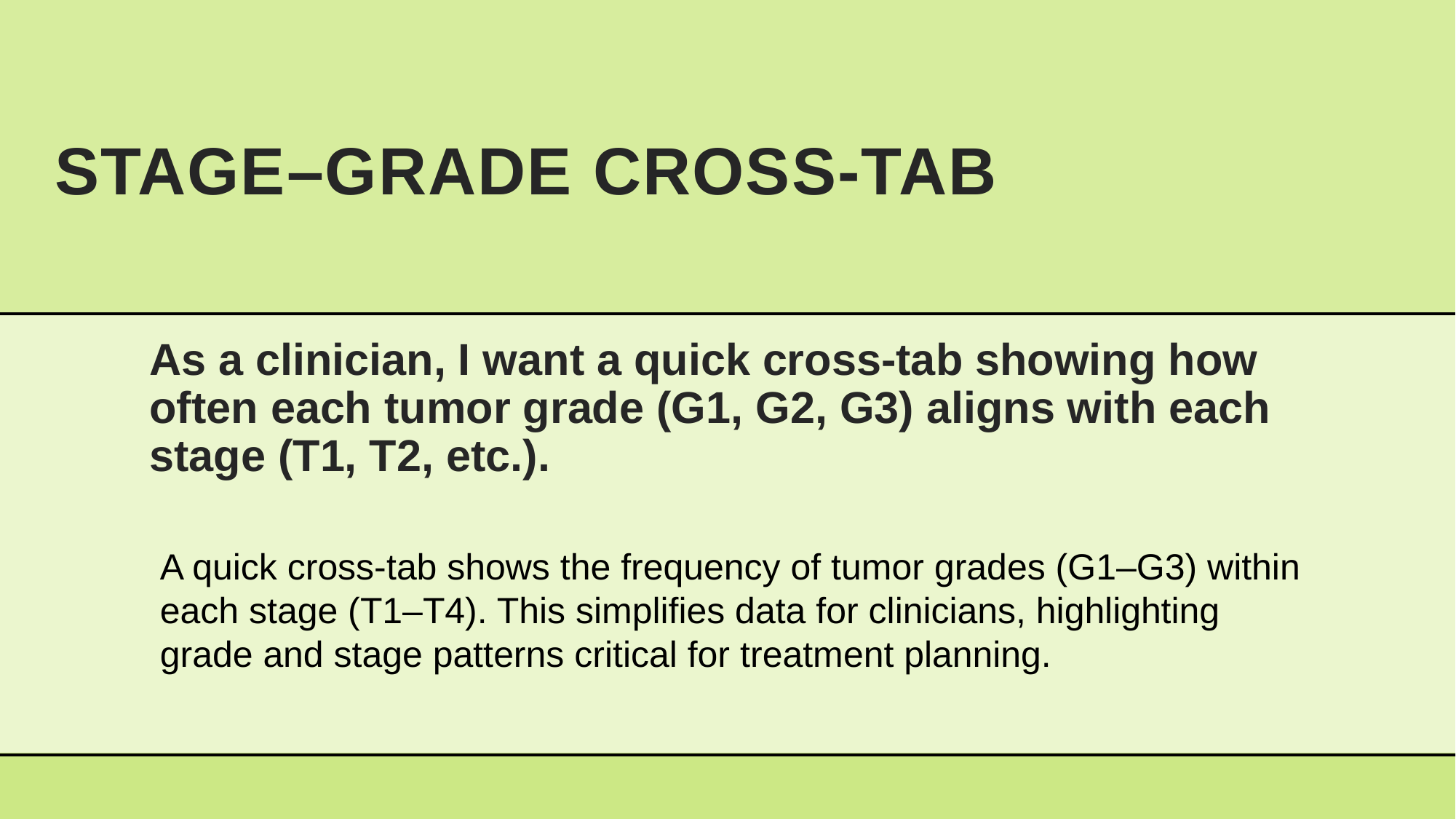

# Stage–Grade Cross-Tab
As a clinician, I want a quick cross-tab showing how often each tumor grade (G1, G2, G3) aligns with each stage (T1, T2, etc.).
A quick cross-tab shows the frequency of tumor grades (G1–G3) within each stage (T1–T4). This simplifies data for clinicians, highlighting grade and stage patterns critical for treatment planning.